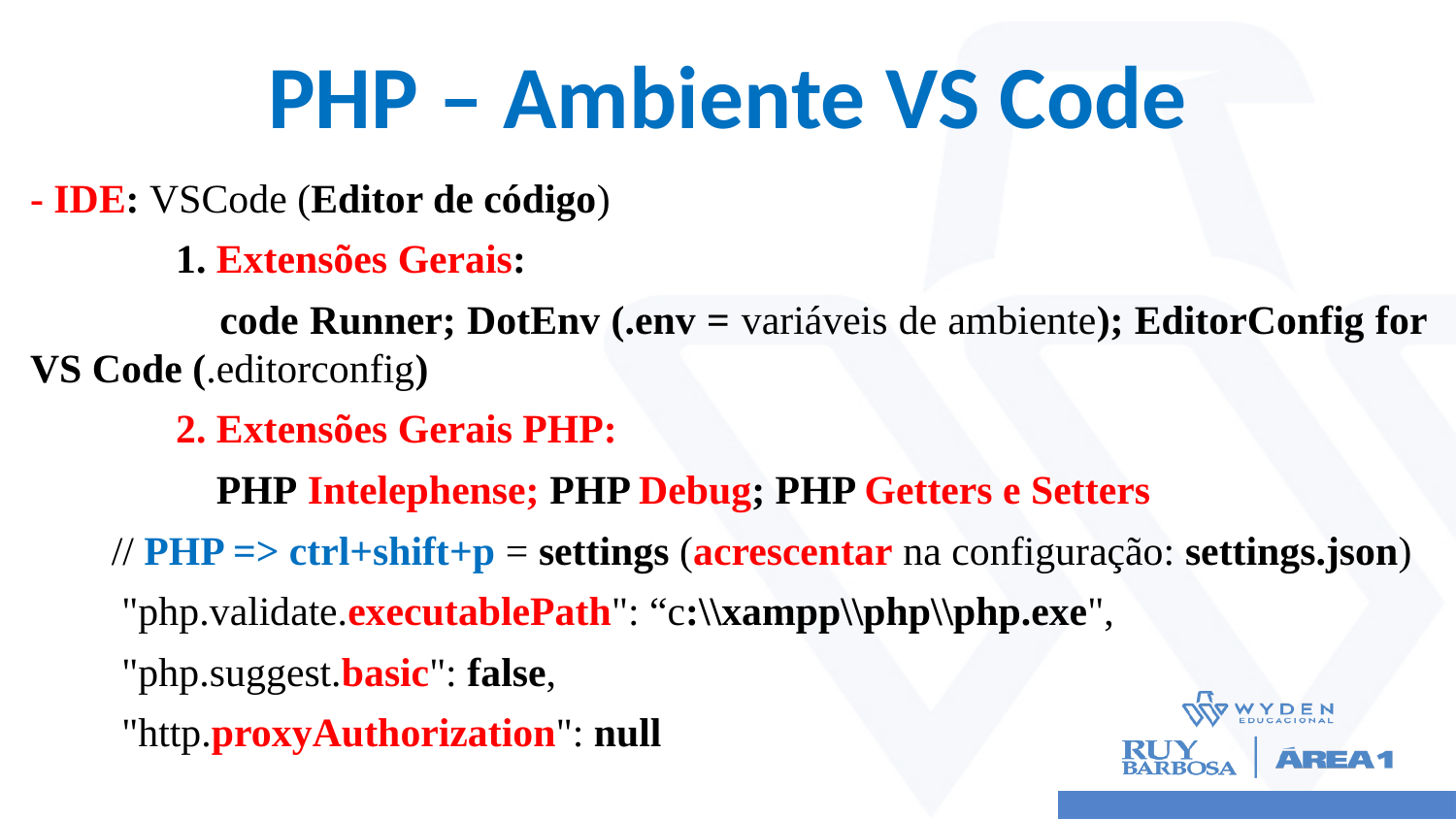

# PHP – Ambiente VS Code
- IDE: VSCode (Editor de código)
	1. Extensões Gerais:
	    code Runner; DotEnv (.env = variáveis de ambiente); EditorConfig for VS Code (.editorconfig)
 	2. Extensões Gerais PHP:
	    PHP Intelephense; PHP Debug; PHP Getters e Setters
 // PHP => ctrl+shift+p = settings (acrescentar na configuração: settings.json)
  "php.validate.executablePath": “c:\\xampp\\php\\php.exe",
  "php.suggest.basic": false,
  "http.proxyAuthorization": null